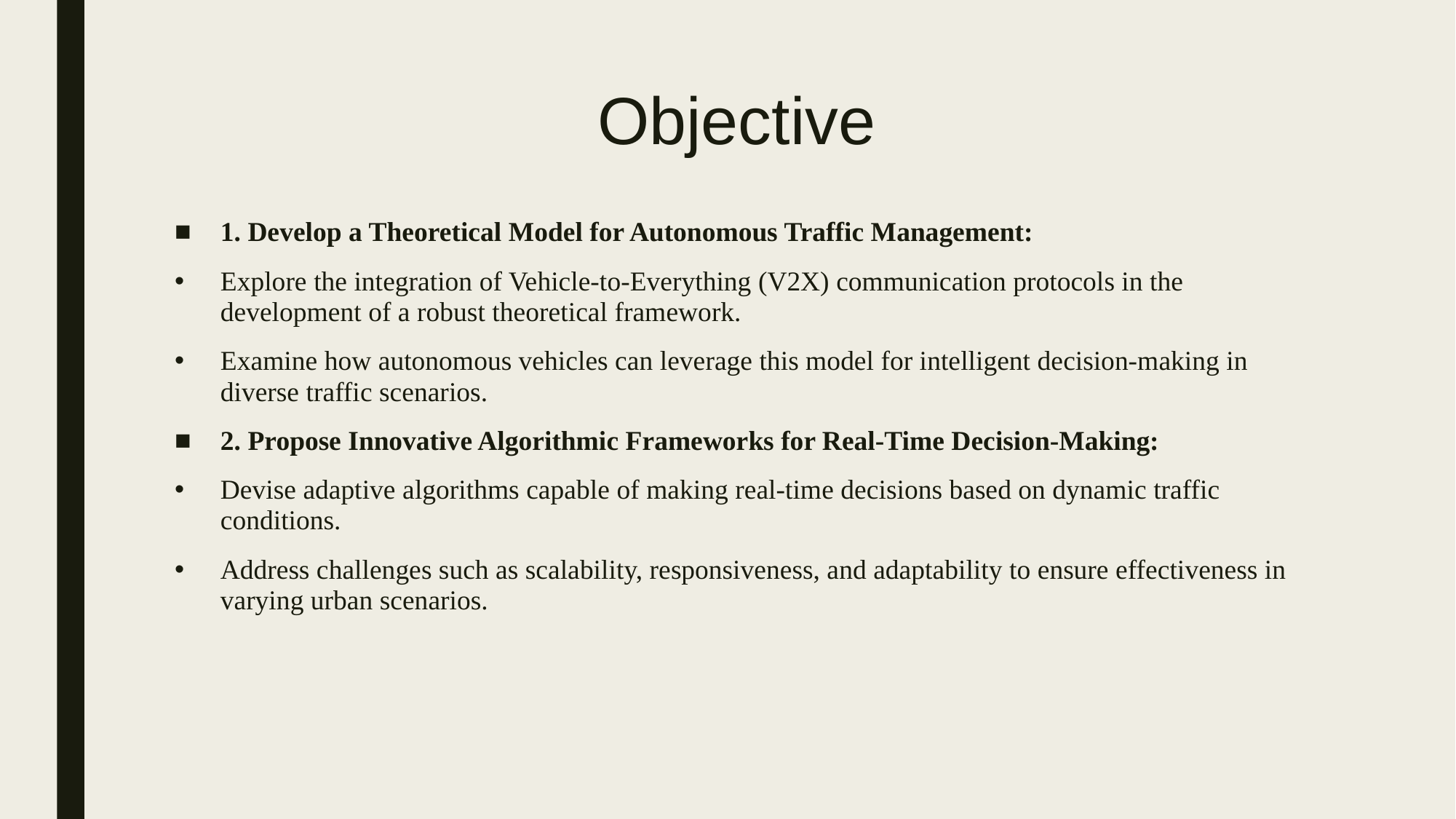

# Objective
1. Develop a Theoretical Model for Autonomous Traffic Management:
Explore the integration of Vehicle-to-Everything (V2X) communication protocols in the development of a robust theoretical framework.
Examine how autonomous vehicles can leverage this model for intelligent decision-making in diverse traffic scenarios.
2. Propose Innovative Algorithmic Frameworks for Real-Time Decision-Making:
Devise adaptive algorithms capable of making real-time decisions based on dynamic traffic conditions.
Address challenges such as scalability, responsiveness, and adaptability to ensure effectiveness in varying urban scenarios.